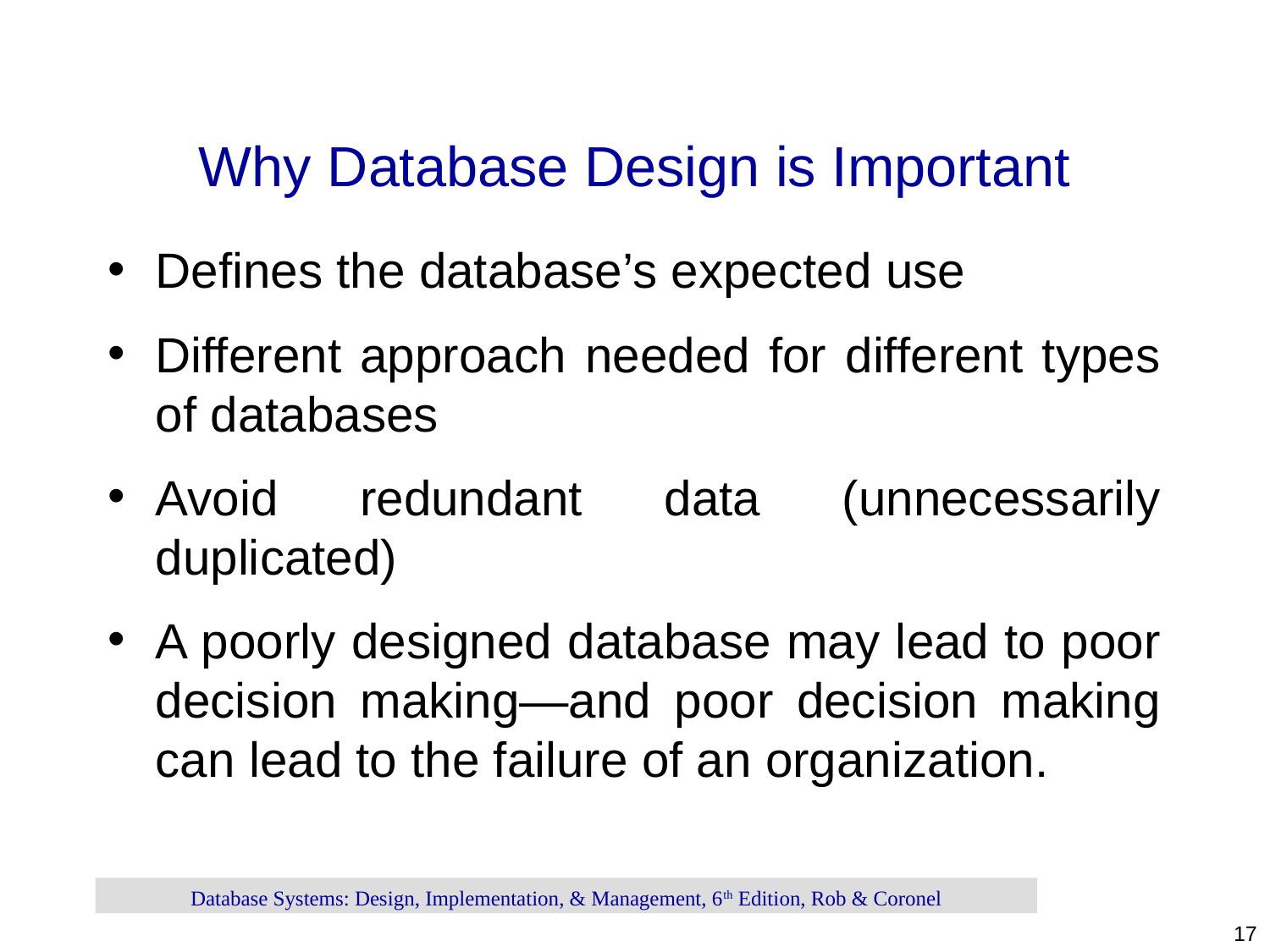

# Why Database Design is Important
Defines the database’s expected use
Different approach needed for different types of databases
Avoid redundant data (unnecessarily duplicated)
A poorly designed database may lead to poor decision making—and poor decision making can lead to the failure of an organization.

Database Systems: Design, Implementation, & Management, 6th Edition, Rob & Coronel